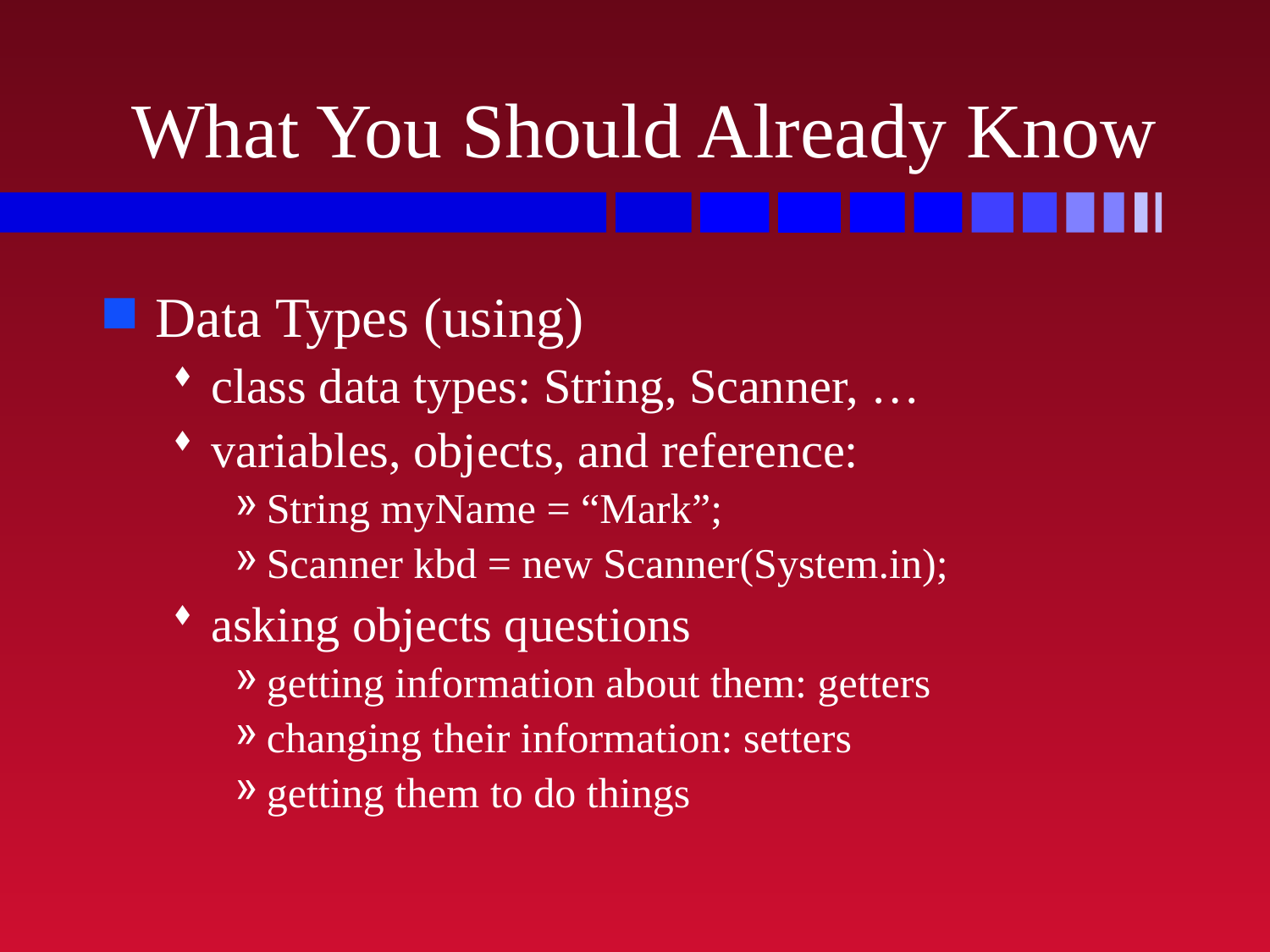

# What You Should Already Know
Data Types (using)
class data types: String, Scanner, …
variables, objects, and reference:
String myName = “Mark”;
Scanner kbd = new Scanner(System.in);
asking objects questions
getting information about them: getters
changing their information: setters
getting them to do things